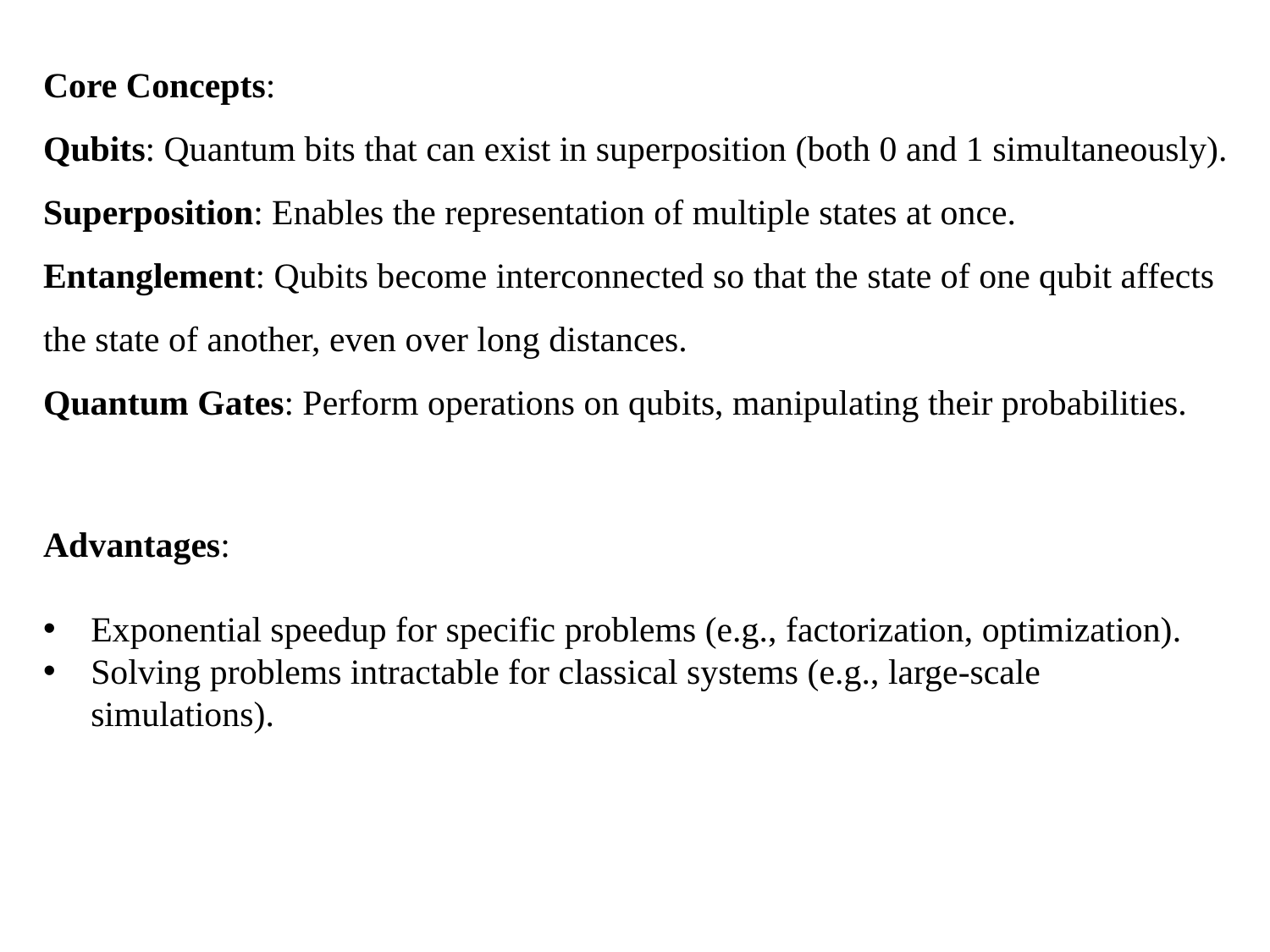

Core Concepts:
Qubits: Quantum bits that can exist in superposition (both 0 and 1 simultaneously).
Superposition: Enables the representation of multiple states at once.
Entanglement: Qubits become interconnected so that the state of one qubit affects the state of another, even over long distances.
Quantum Gates: Perform operations on qubits, manipulating their probabilities.
Advantages:

Exponential speedup for specific problems (e.g., factorization, optimization).
Solving problems intractable for classical systems (e.g., large-scale simulations).